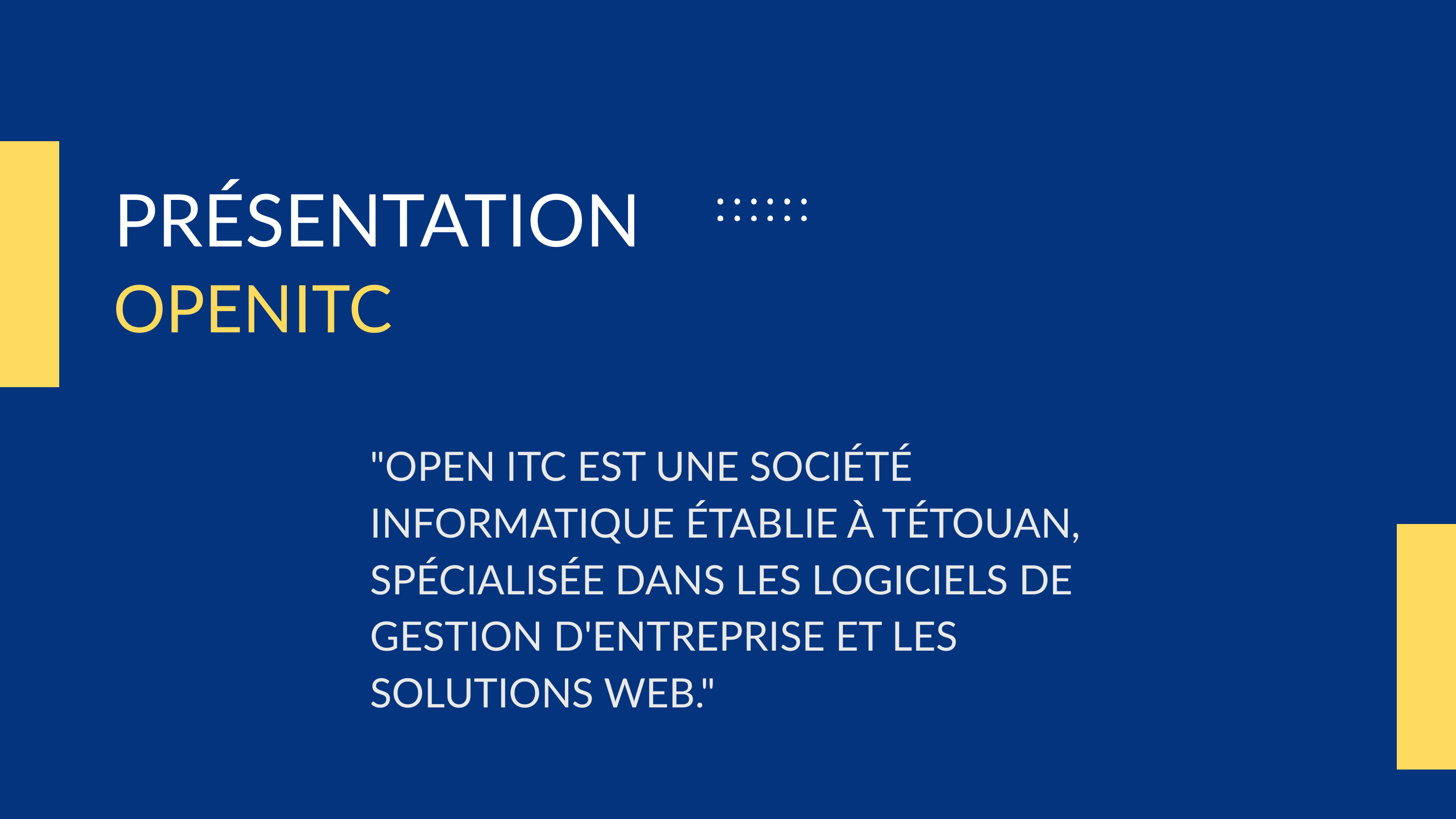

PRÉSENTATION

OPENITC
"OPEN ITC EST UNE SOCIÉTÉ INFORMATIQUE ÉTABLIE À TÉTOUAN, SPÉCIALISÉE DANS LES LOGICIELS DE GESTION D'ENTREPRISE ET LES SOLUTIONS WEB."